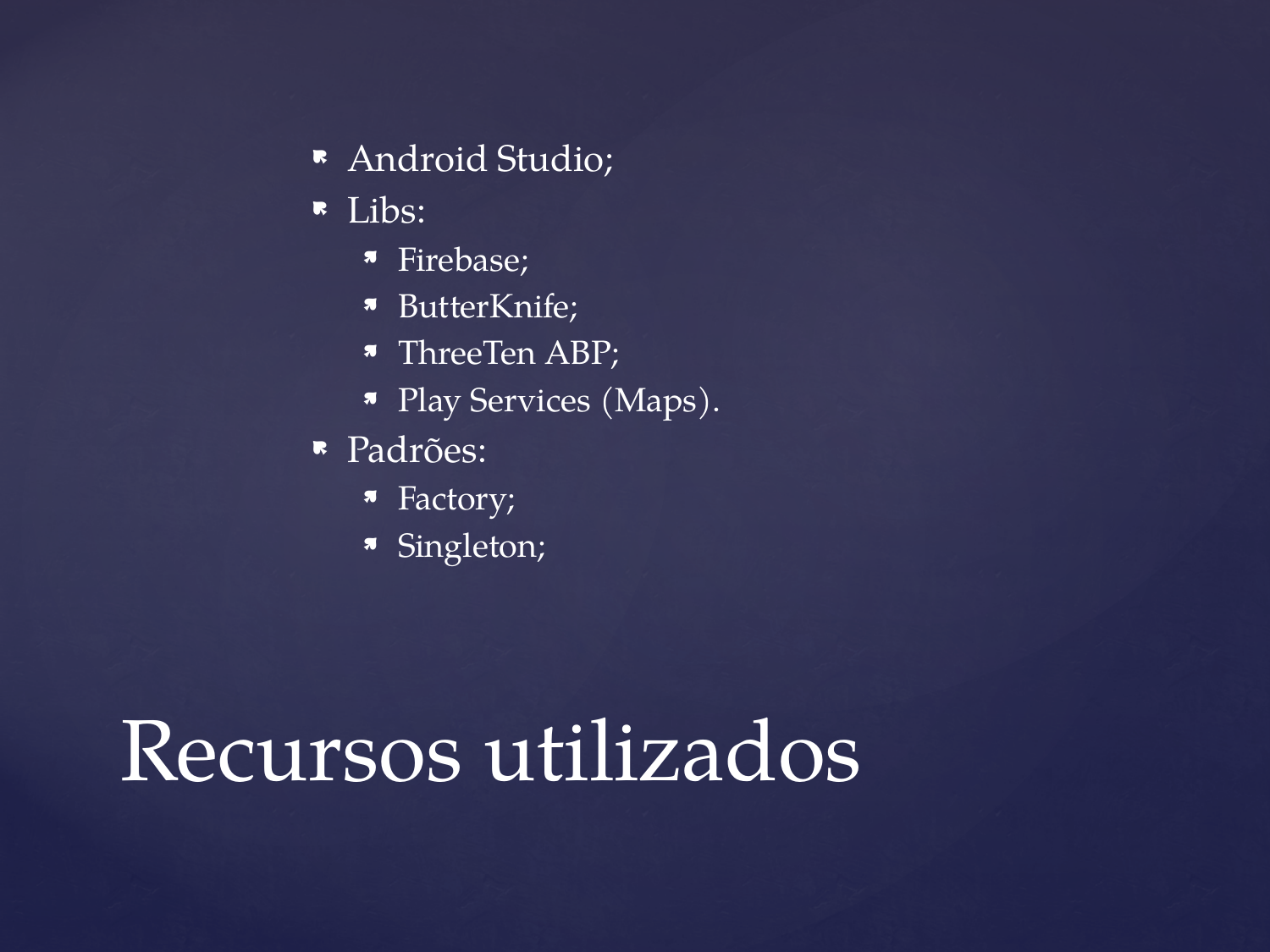

Android Studio;
Libs:
Firebase;
ButterKnife;
ThreeTen ABP;
Play Services (Maps).
Padrões:
Factory;
Singleton;
# Recursos utilizados